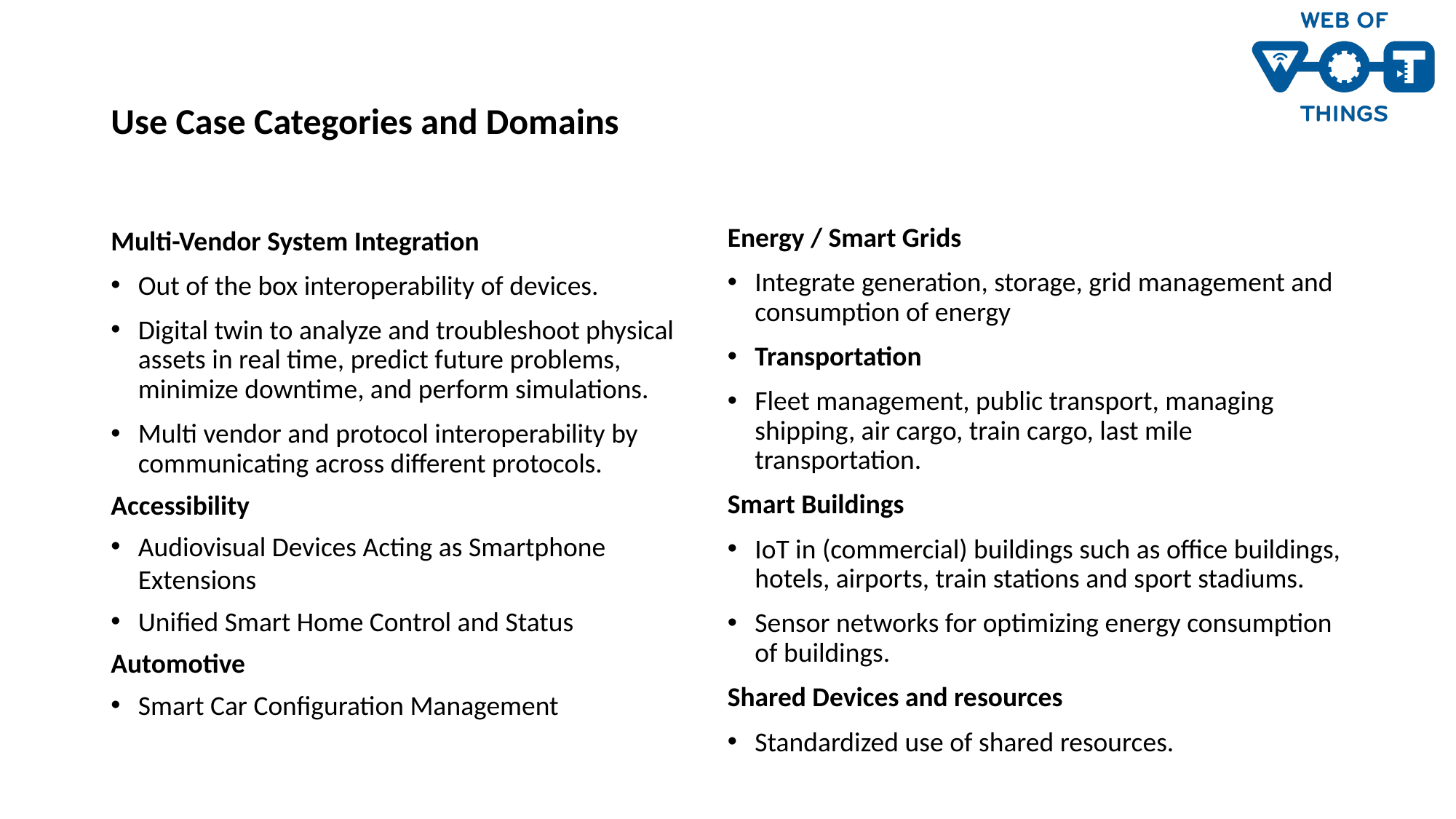

# Use Case Categories and Domains
Multi-Vendor System Integration
Out of the box interoperability of devices.
Digital twin to analyze and troubleshoot physical assets in real time, predict future problems, minimize downtime, and perform simulations.
Multi vendor and protocol interoperability by communicating across different protocols.
Accessibility
Audiovisual Devices Acting as Smartphone Extensions
Unified Smart Home Control and Status
Automotive
Smart Car Configuration Management

Energy / Smart Grids
Integrate generation, storage, grid management and consumption of energy
Transportation
Fleet management, public transport, managing shipping, air cargo, train cargo, last mile transportation.
Smart Buildings
IoT in (commercial) buildings such as office buildings, hotels, airports, train stations and sport stadiums.
Sensor networks for optimizing energy consumption of buildings.
Shared Devices and resources
Standardized use of shared resources.